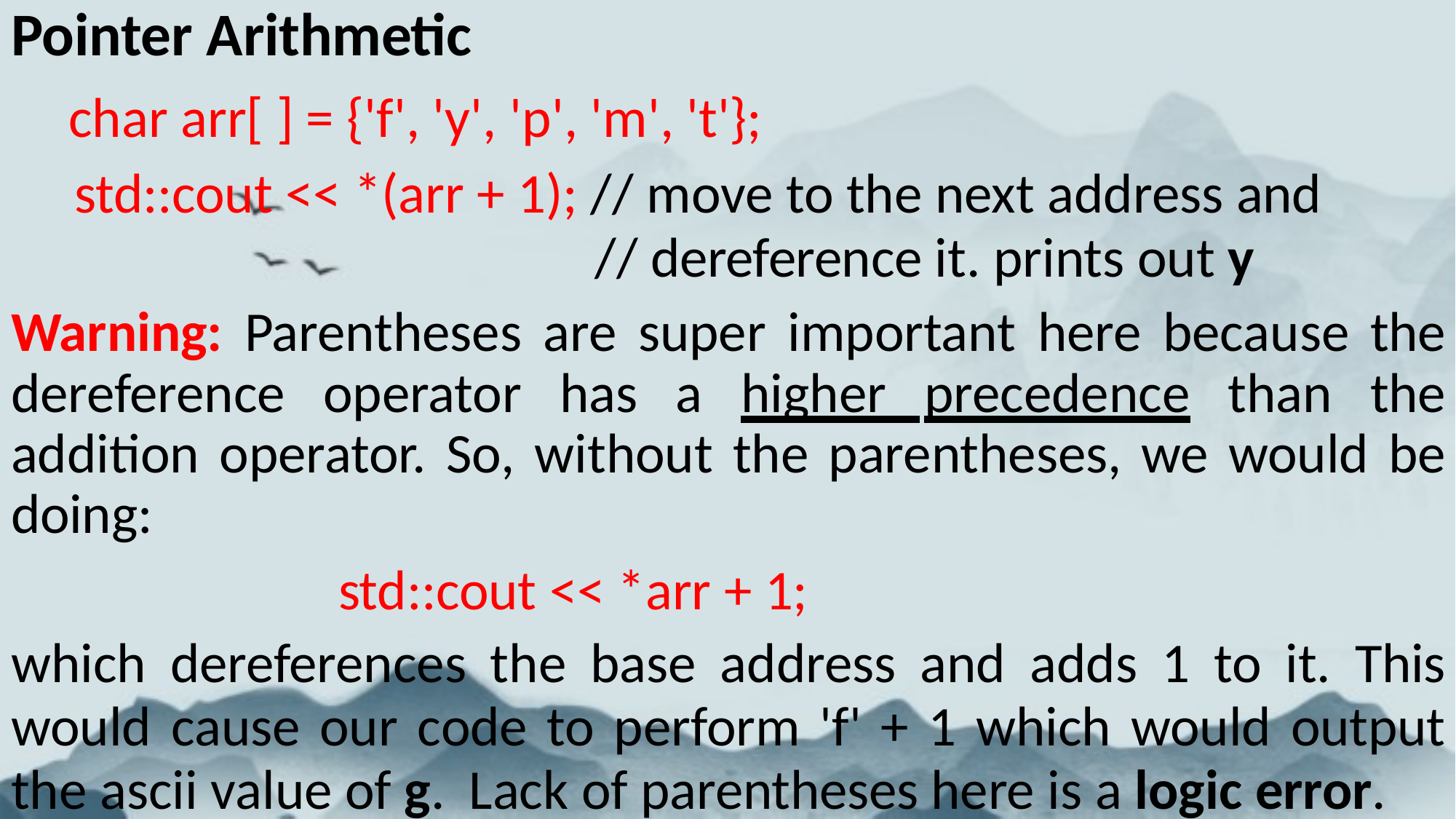

# Pointer Arithmetic
char arr[ ] = {'f', 'y', 'p', 'm', 't'};
std::cout << *(arr + 1); // move to the next address and
// dereference it. prints out y
Warning: Parentheses are super important here because the dereference  operator  has  a  higher  precedence  than  the addition operator. So, without the parentheses, we would be doing:
std::cout << *arr + 1;
which dereferences the base address and adds 1 to it. This would cause our code to perform 'f' + 1 which would output the ascii value of g. Lack of parentheses here is a logic error.